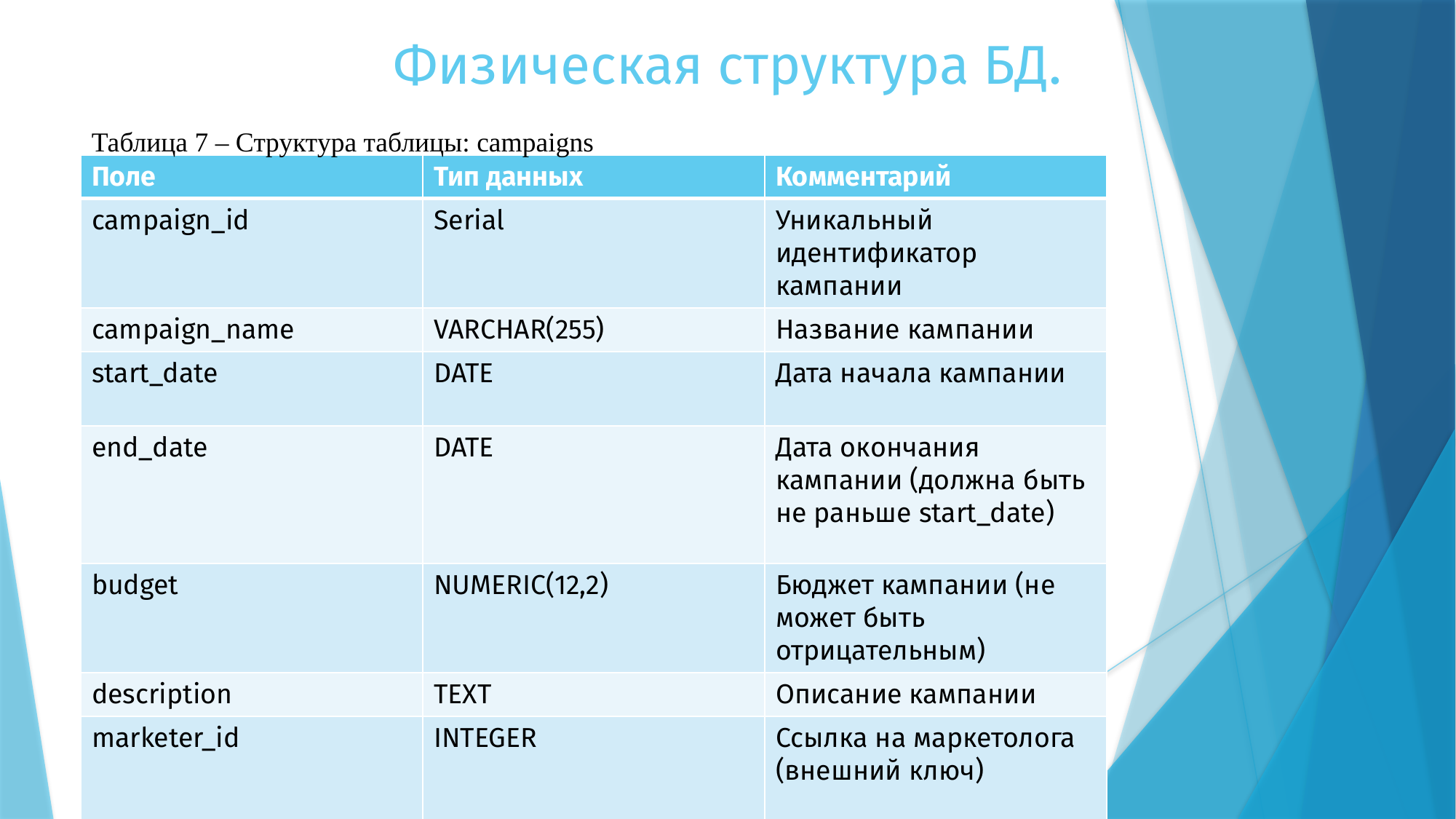

Физическая структура БД.
Таблица 7 – Структура таблицы: campaigns
| Поле | Тип данных | Комментарий |
| --- | --- | --- |
| campaign\_id | Serial | Уникальный идентификатор кампании |
| campaign\_name | VARCHAR(255) | Название кампании |
| start\_date | DATE | Дата начала кампании |
| end\_date | DATE | Дата окончания кампании (должна быть не раньше start\_date) |
| budget | NUMERIC(12,2) | Бюджет кампании (не может быть отрицательным) |
| description | TEXT | Описание кампании |
| marketer\_id | INTEGER | Ссылка на маркетолога (внешний ключ) |